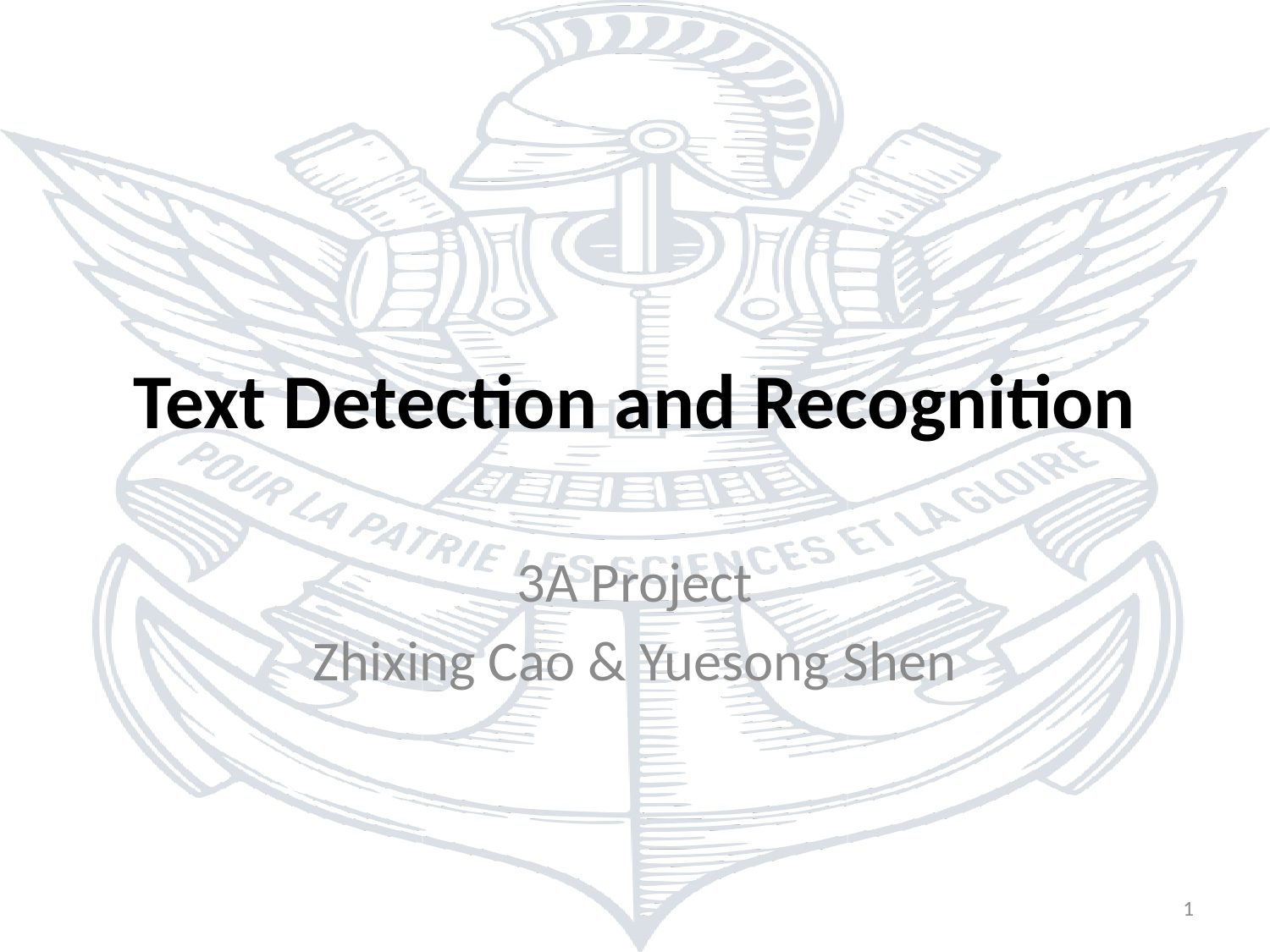

# Text Detection and Recognition
3A Project
Zhixing Cao & Yuesong Shen
1